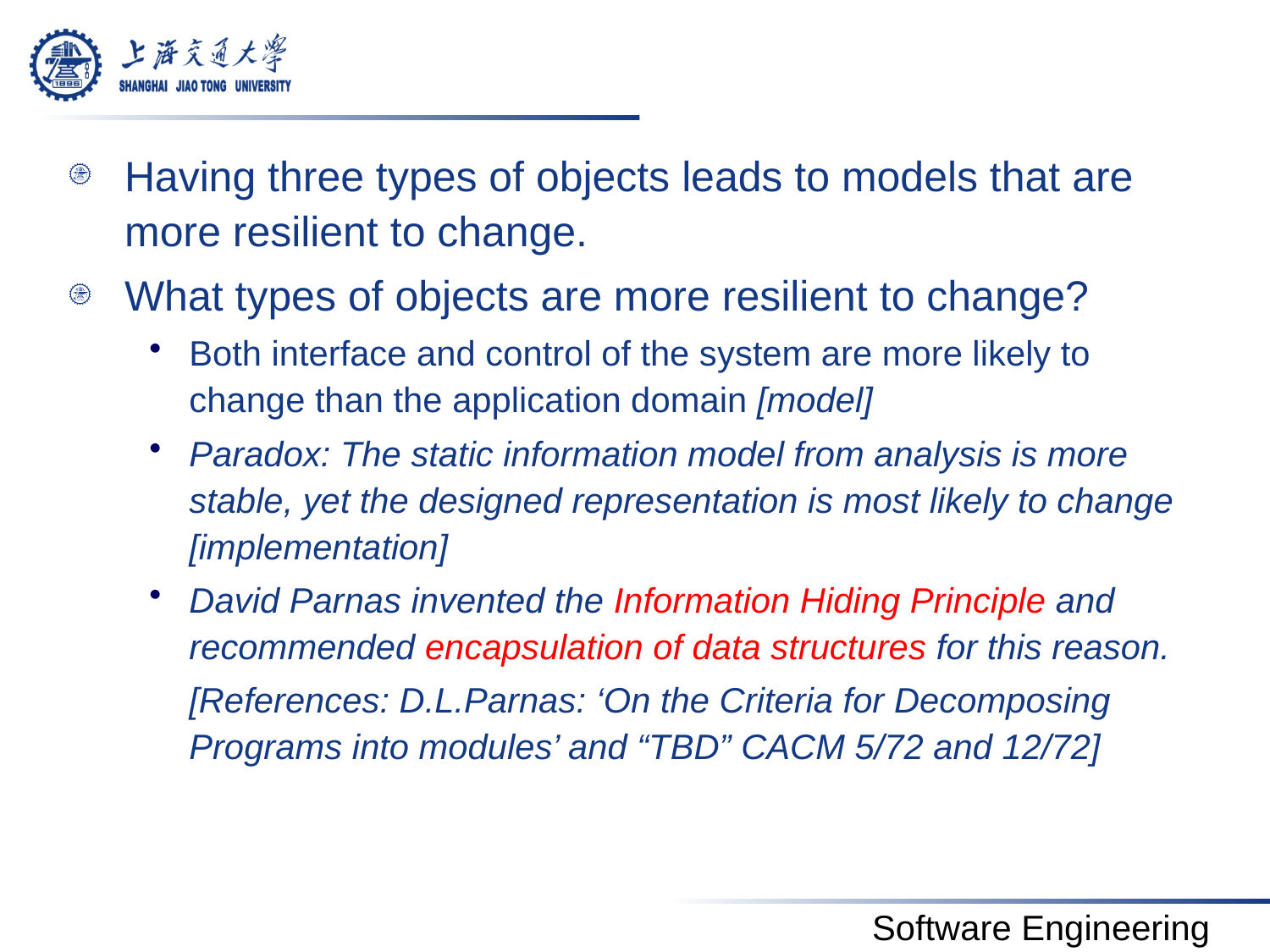

#
Having three types of objects leads to models that are more resilient to change.
What types of objects are more resilient to change?
Both interface and control of the system are more likely to change than the application domain [model]
Paradox: The static information model from analysis is more stable, yet the designed representation is most likely to change [implementation]
David Parnas invented the Information Hiding Principle and recommended encapsulation of data structures for this reason.
	[References: D.L.Parnas: ‘On the Criteria for Decomposing Programs into modules’ and “TBD” CACM 5/72 and 12/72]